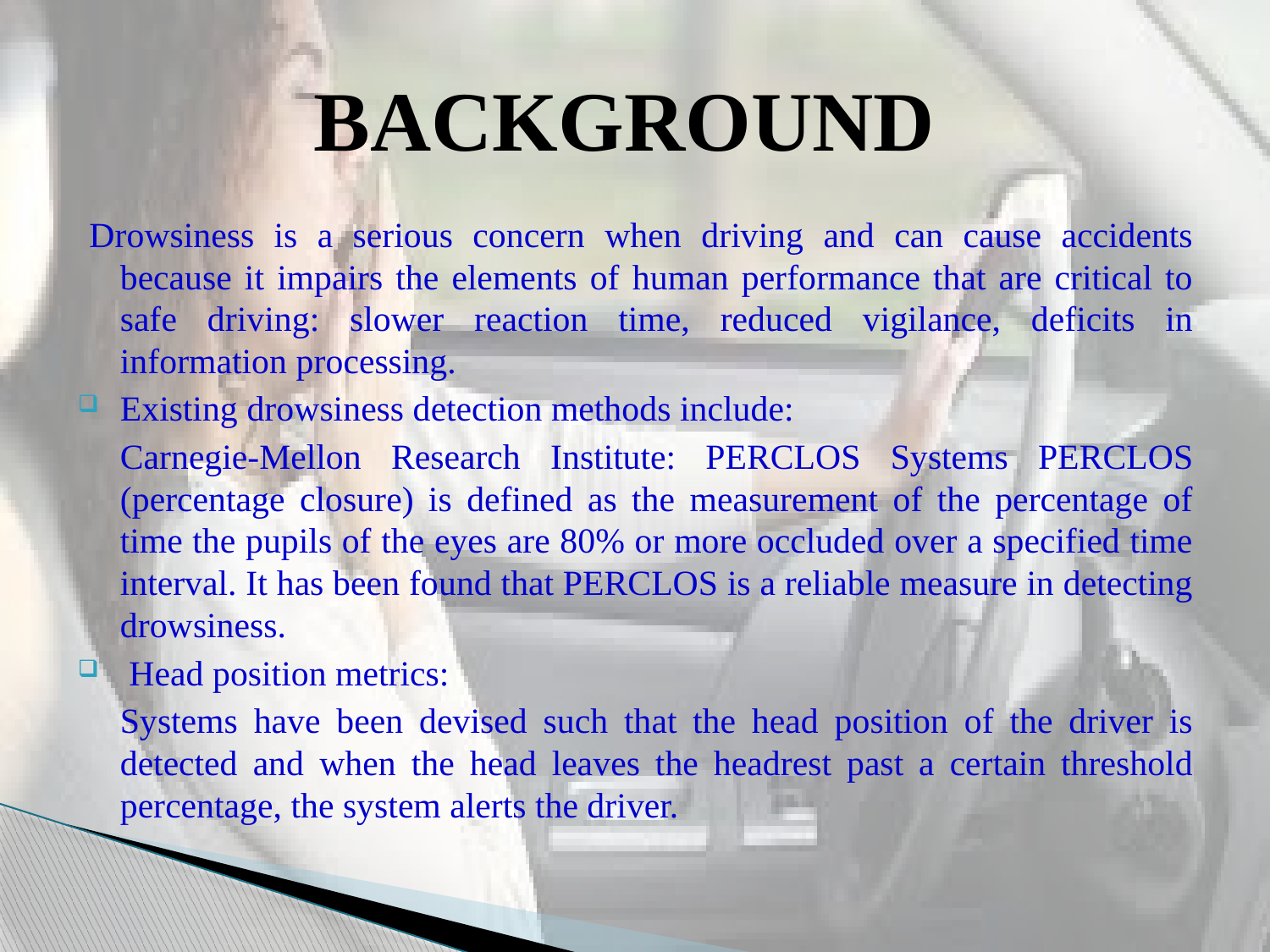

# BACKGROUND
Drowsiness is a serious concern when driving and can cause accidents because it impairs the elements of human performance that are critical to safe driving: slower reaction time, reduced vigilance, deficits in information processing.
Existing drowsiness detection methods include:
		Carnegie-Mellon Research Institute: PERCLOS Systems PERCLOS (percentage closure) is defined as the measurement of the percentage of time the pupils of the eyes are 80% or more occluded over a specified time interval. It has been found that PERCLOS is a reliable measure in detecting drowsiness.
 Head position metrics:
		Systems have been devised such that the head position of the driver is detected and when the head leaves the headrest past a certain threshold percentage, the system alerts the driver.